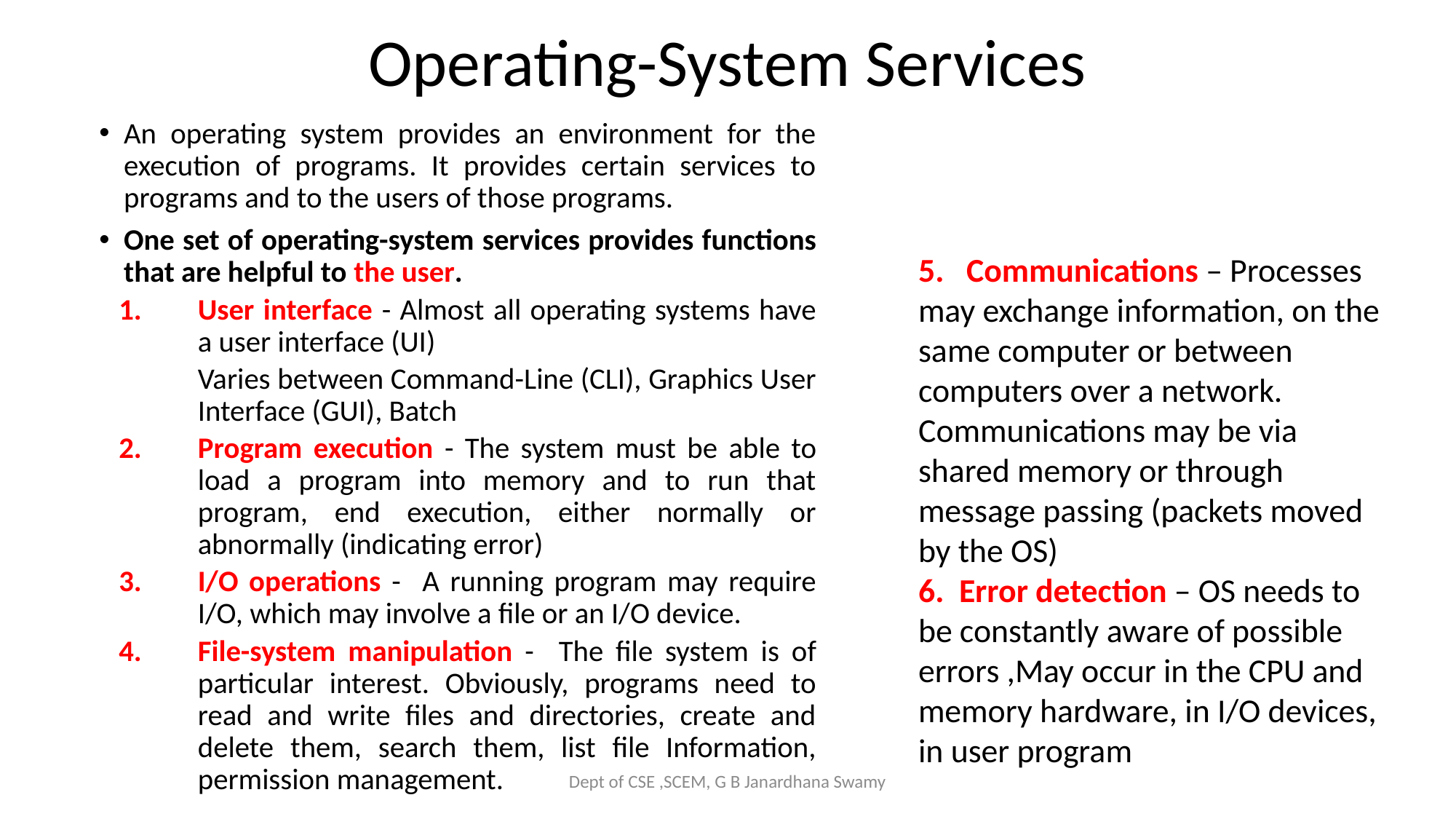

# Operating-System Services
An operating system provides an environment for the execution of programs. It provides certain services to programs and to the users of those programs.
One set of operating-system services provides functions that are helpful to the user.
User interface - Almost all operating systems have a user interface (UI)
Varies between Command-Line (CLI), Graphics User Interface (GUI), Batch
Program execution - The system must be able to load a program into memory and to run that program, end execution, either normally or abnormally (indicating error)
I/O operations -  A running program may require I/O, which may involve a file or an I/O device.
File-system manipulation -  The file system is of particular interest. Obviously, programs need to read and write files and directories, create and delete them, search them, list file Information, permission management.

5.   Communications – Processes may exchange information, on the same computer or between computers over a network. Communications may be via shared memory or through message passing (packets moved by the OS)
6.  Error detection – OS needs to be constantly aware of possible errors ,May occur in the CPU and memory hardware, in I/O devices, in user program
Dept of CSE ,SCEM, G B Janardhana Swamy